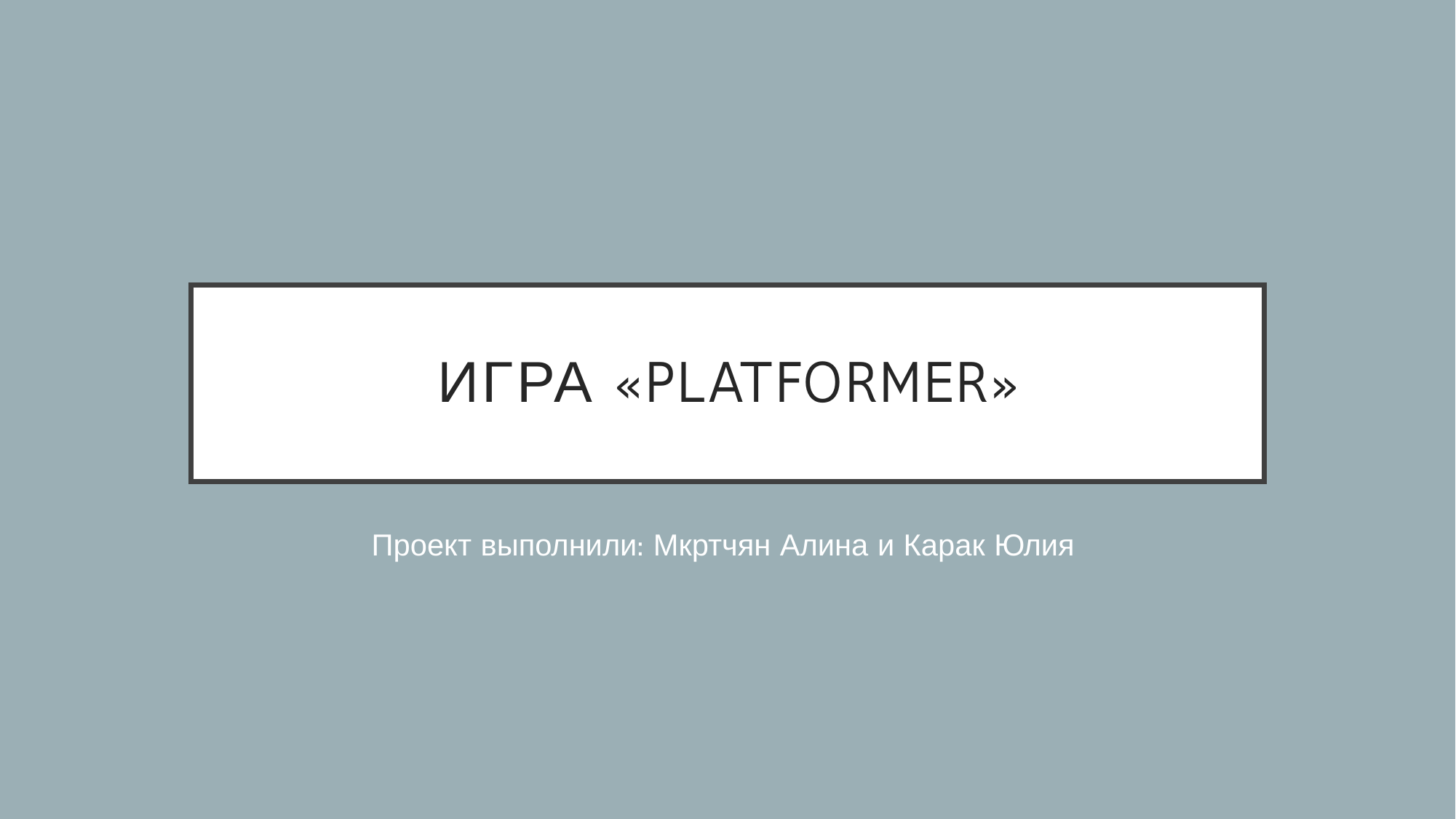

# Игра «Platformer»
Проект выполнили: Мкртчян Алина и Карак Юлия